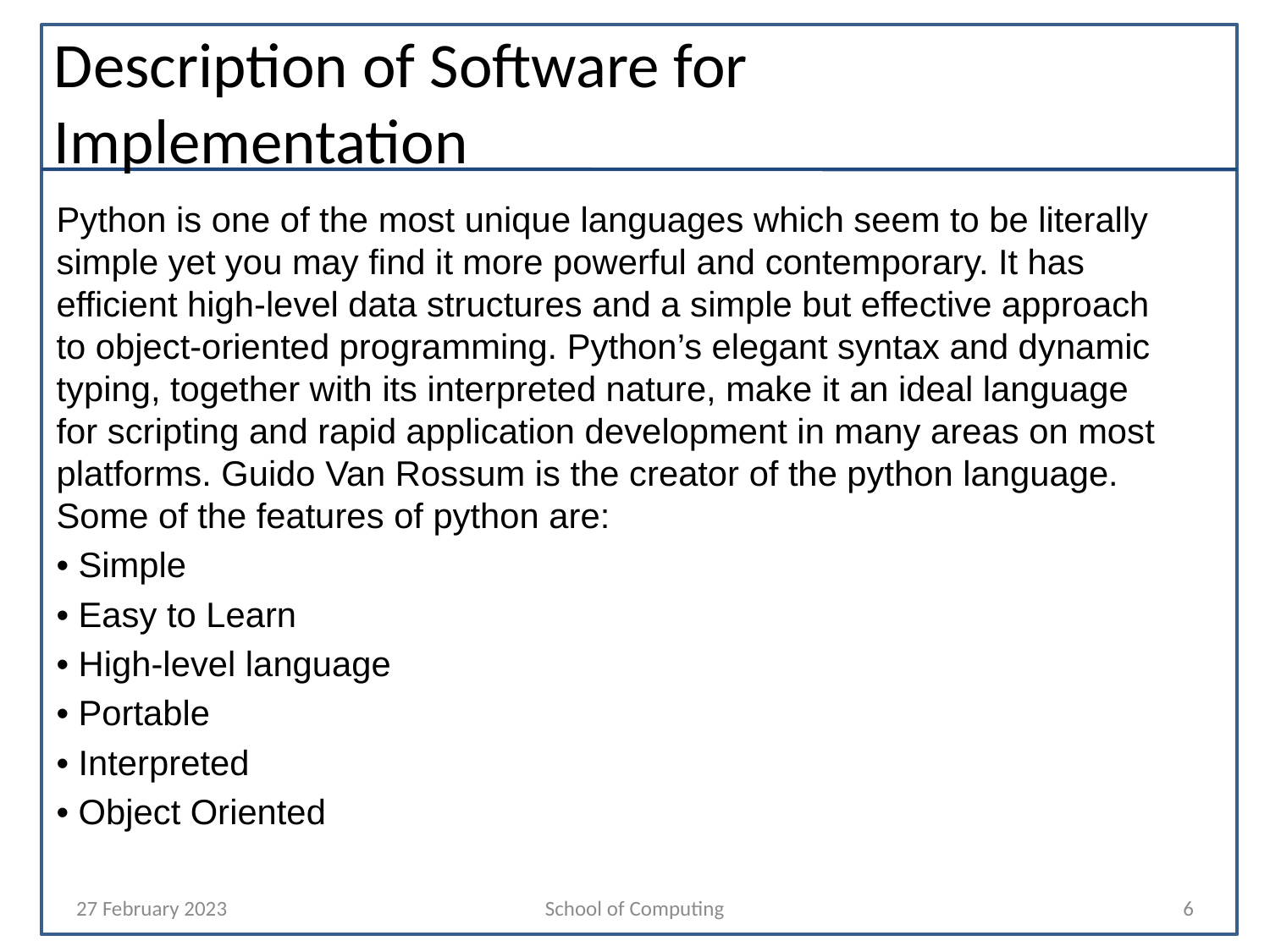

# Description of Software for Implementation
Python is one of the most unique languages which seem to be literally simple yet you may find it more powerful and contemporary. It has efficient high-level data structures and a simple but effective approach to object-oriented programming. Python’s elegant syntax and dynamic typing, together with its interpreted nature, make it an ideal language for scripting and rapid application development in many areas on most platforms. Guido Van Rossum is the creator of the python language. Some of the features of python are:
• Simple
• Easy to Learn
• High-level language
• Portable
• Interpreted
• Object Oriented
27 February 2023
School of Computing
6